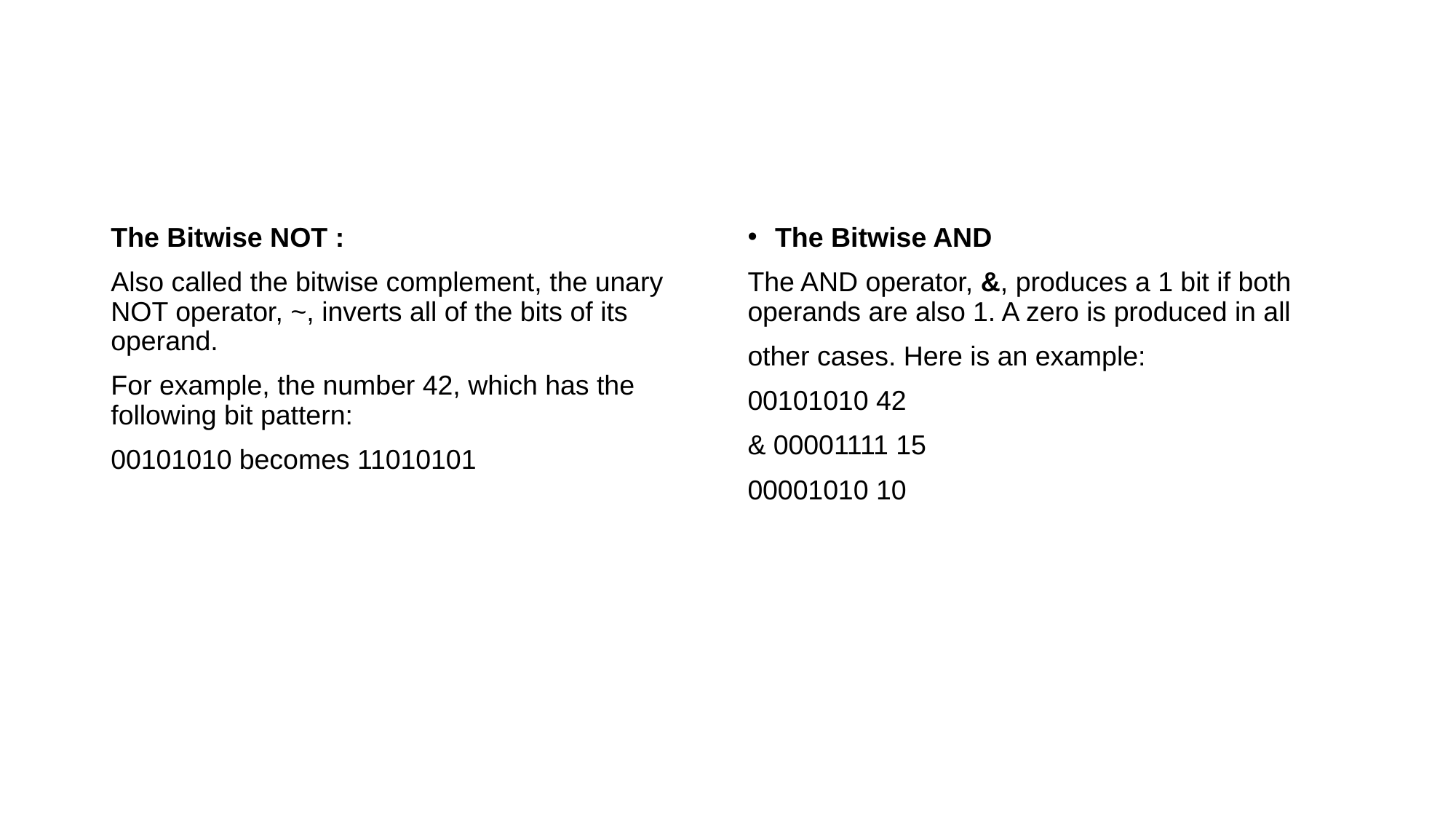

#
The Bitwise NOT :
Also called the bitwise complement, the unary NOT operator, ~, inverts all of the bits of its operand.
For example, the number 42, which has the following bit pattern:
00101010 becomes 11010101
The Bitwise AND
The AND operator, &, produces a 1 bit if both operands are also 1. A zero is produced in all
other cases. Here is an example:
00101010 42
& 00001111 15
00001010 10